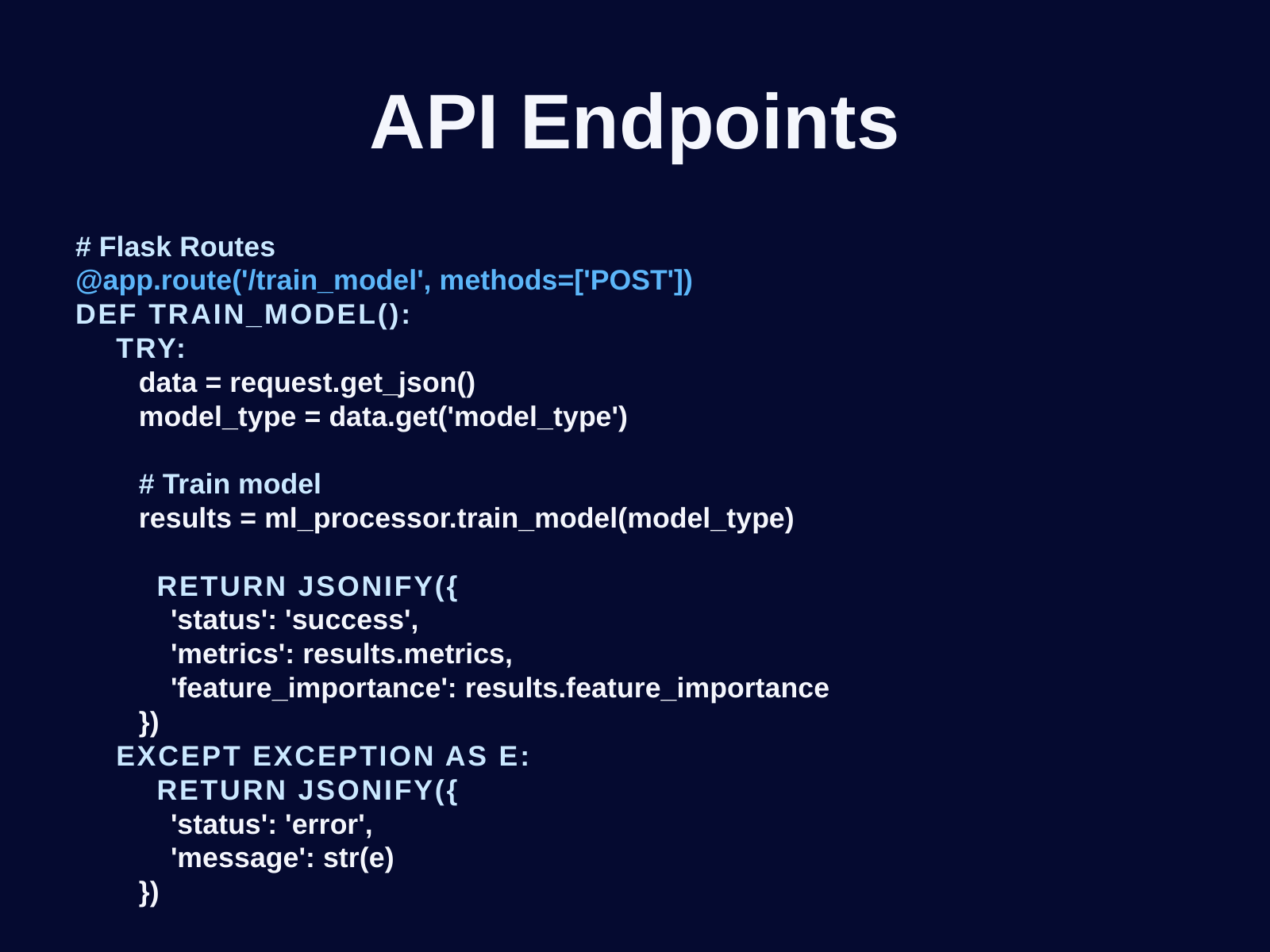

API Endpoints
# Flask Routes
@app.route('/train_model', methods=['POST'])
DEF TRAIN_MODEL():
    TRY:
        data = request.get_json()
        model_type = data.get('model_type')

        # Train model
        results = ml_processor.train_model(model_type)

        RETURN JSONIFY({
            'status': 'success',
            'metrics': results.metrics,
            'feature_importance': results.feature_importance
        })
    EXCEPT EXCEPTION AS E:
        RETURN JSONIFY({
            'status': 'error',
            'message': str(e)
        })